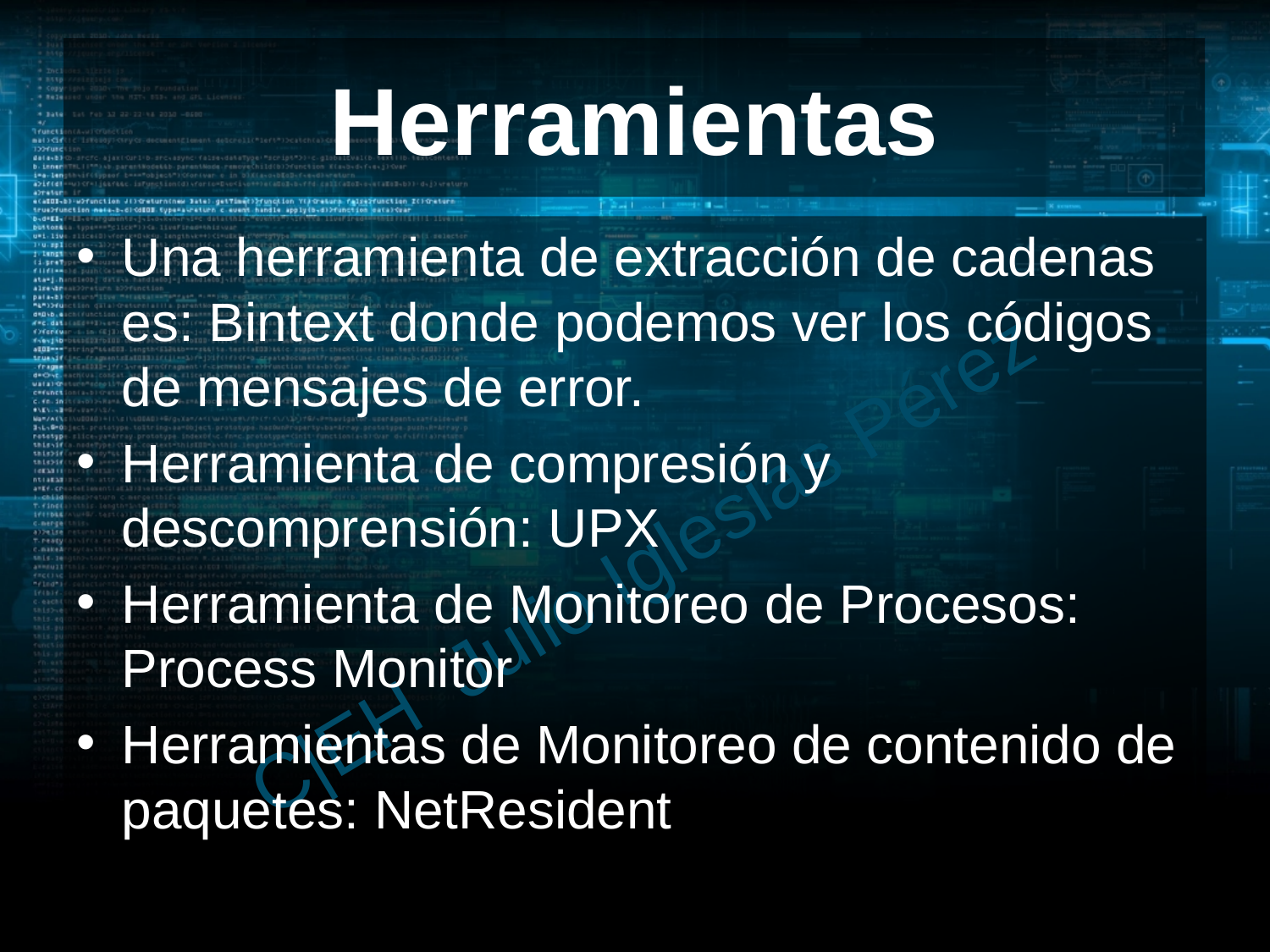

# Herramientas
Una herramienta de extracción de cadenas es: Bintext donde podemos ver los códigos de mensajes de error.
Herramienta de compresión y descomprensión: UPX
Herramienta de Monitoreo de Procesos: Process Monitor
Herramientas de Monitoreo de contenido de paquetes: NetResident
C|EH  Julio Iglesias Pérez